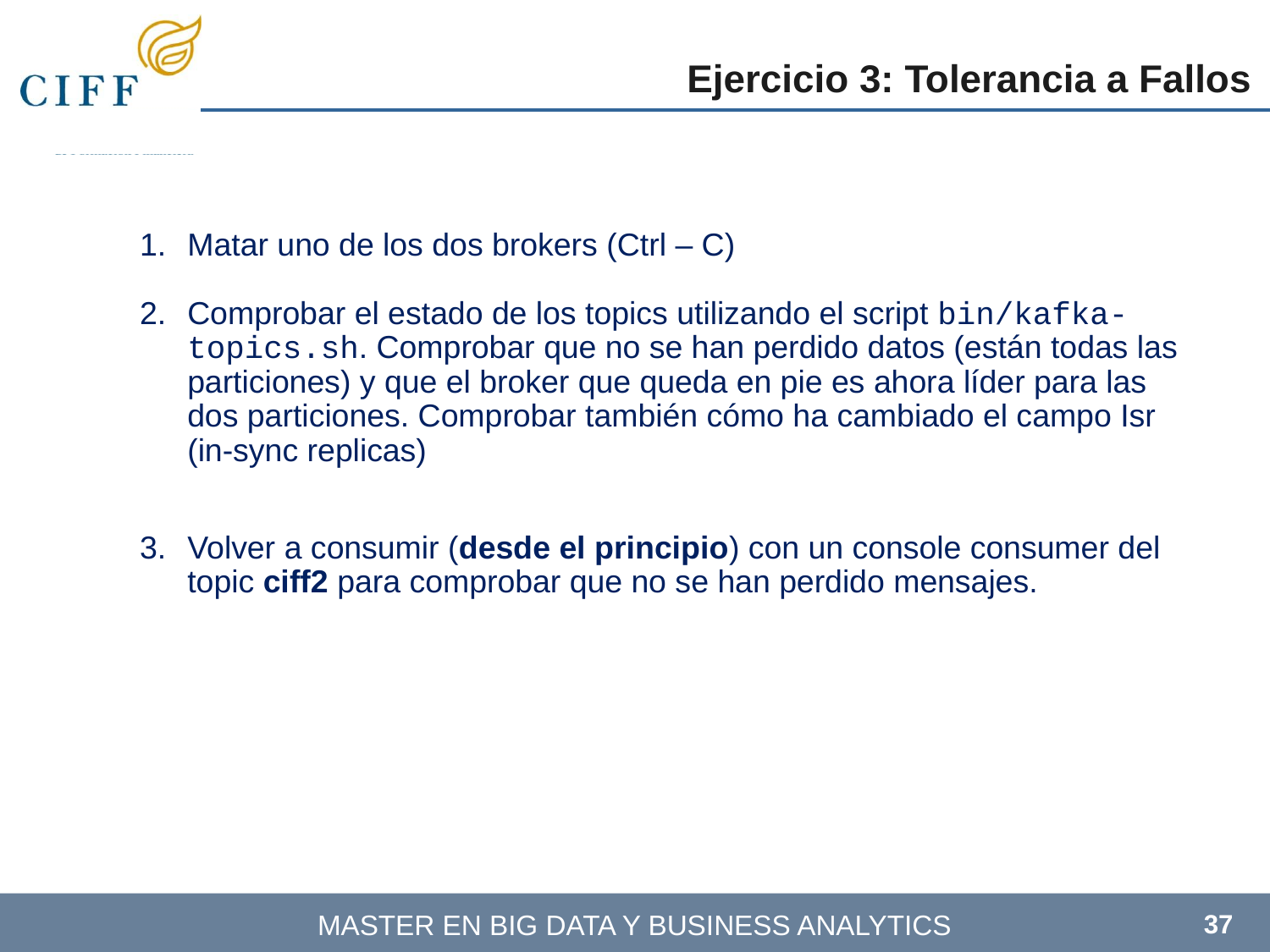

Ejercicio 3: Tolerancia a Fallos
Matar uno de los dos brokers (Ctrl – C)

Comprobar el estado de los topics utilizando el script bin/kafka-topics.sh. Comprobar que no se han perdido datos (están todas las particiones) y que el broker que queda en pie es ahora líder para las dos particiones. Comprobar también cómo ha cambiado el campo Isr (in-sync replicas)

Volver a consumir (desde el principio) con un console consumer del topic ciff2 para comprobar que no se han perdido mensajes.

37